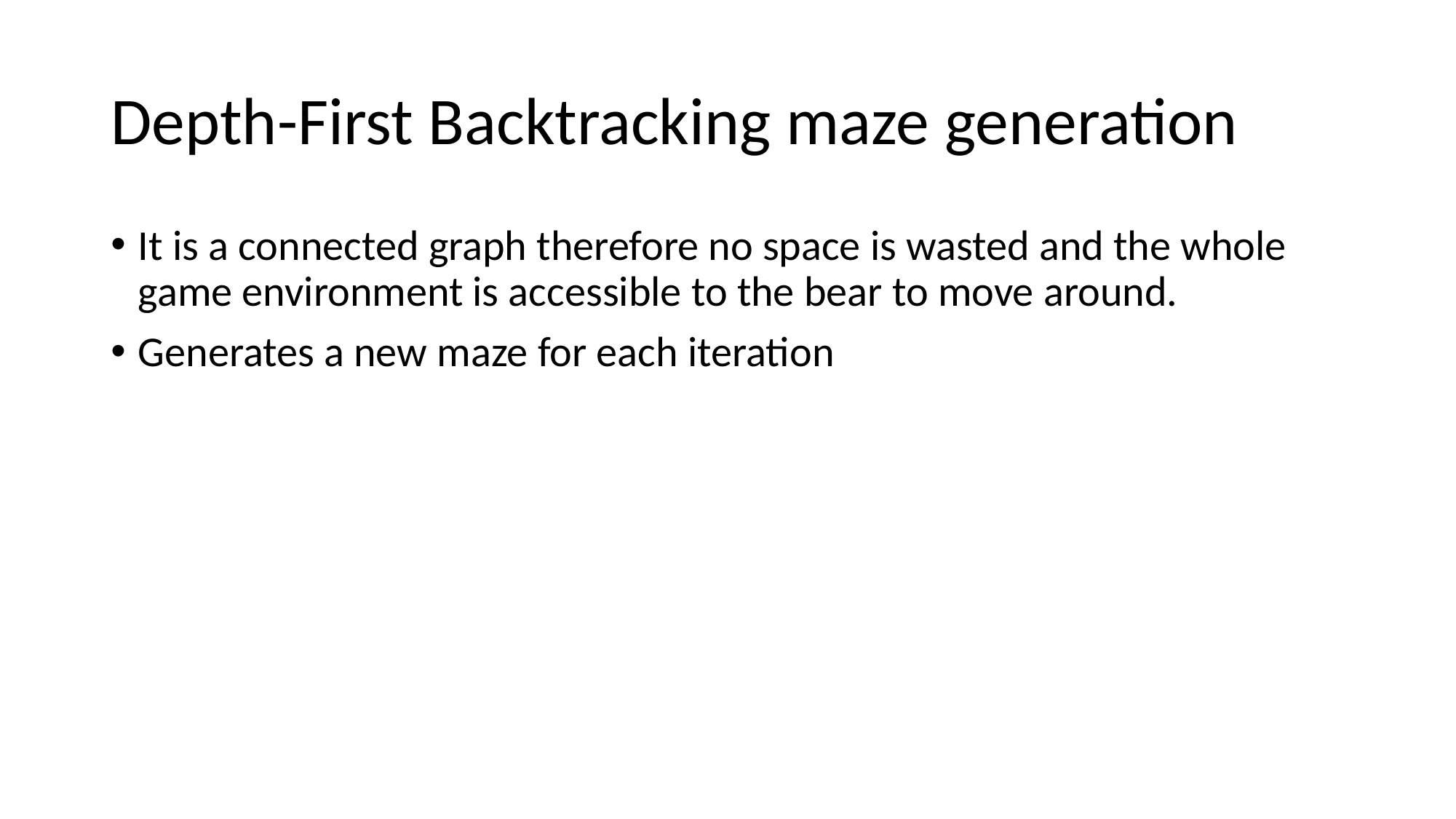

# Depth-First Backtracking maze generation
It is a connected graph therefore no space is wasted and the whole game environment is accessible to the bear to move around.
Generates a new maze for each iteration